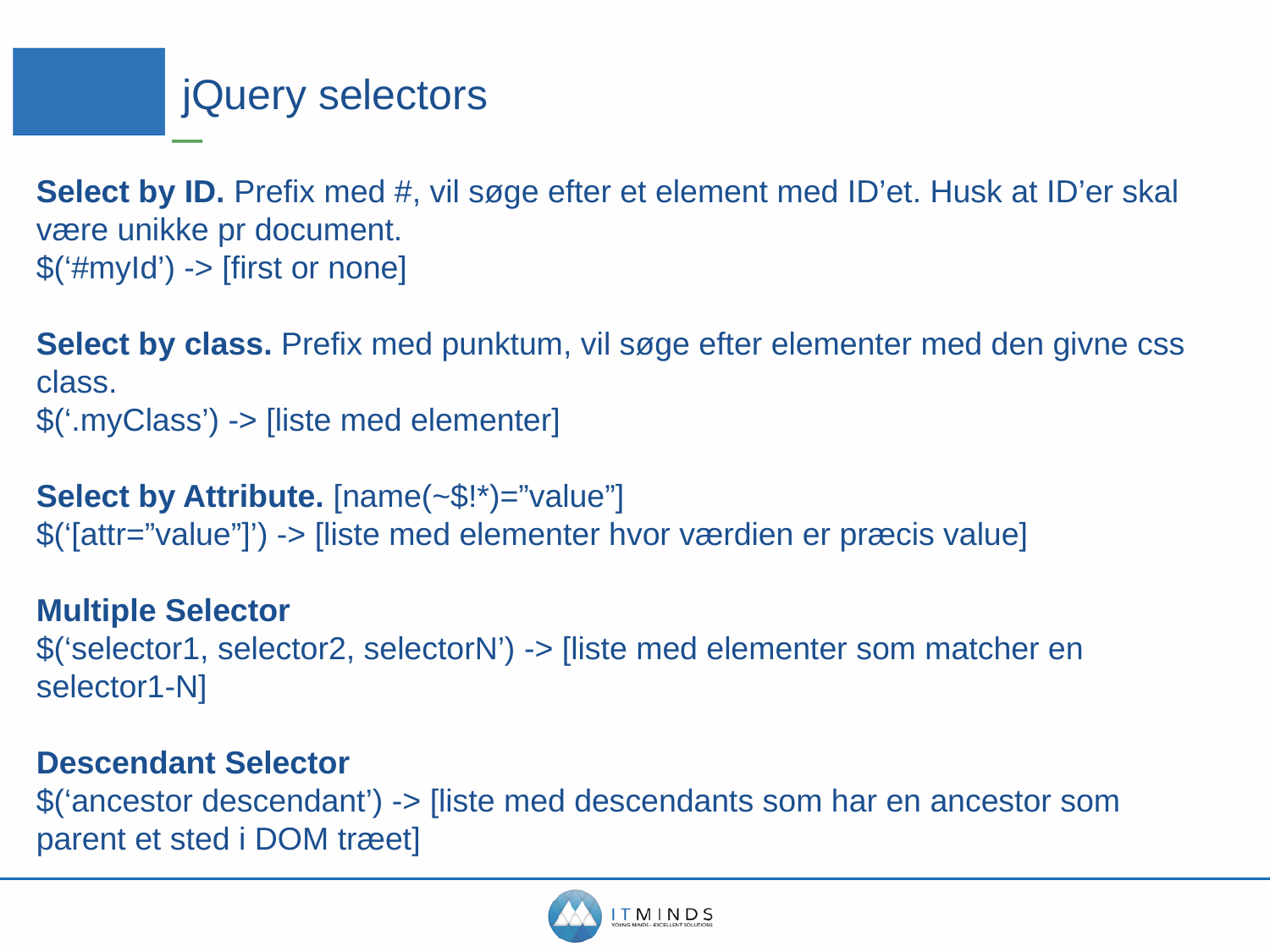

# jQuery selectors

Select by ID. Prefix med #, vil søge efter et element med ID’et. Husk at ID’er skal være unikke pr document.
$(‘#myId’) -> [first or none]

Select by class. Prefix med punktum, vil søge efter elementer med den givne css class.
$(‘.myClass’) -> [liste med elementer]

Select by Attribute. [name(~$!*)=”value”]
$(‘[attr=”value”]’) -> [liste med elementer hvor værdien er præcis value]

Multiple Selector
$(‘selector1, selector2, selectorN’) -> [liste med elementer som matcher en selector1-N]

Descendant Selector
$(‘ancestor descendant’) -> [liste med descendants som har en ancestor som parent et sted i DOM træet]